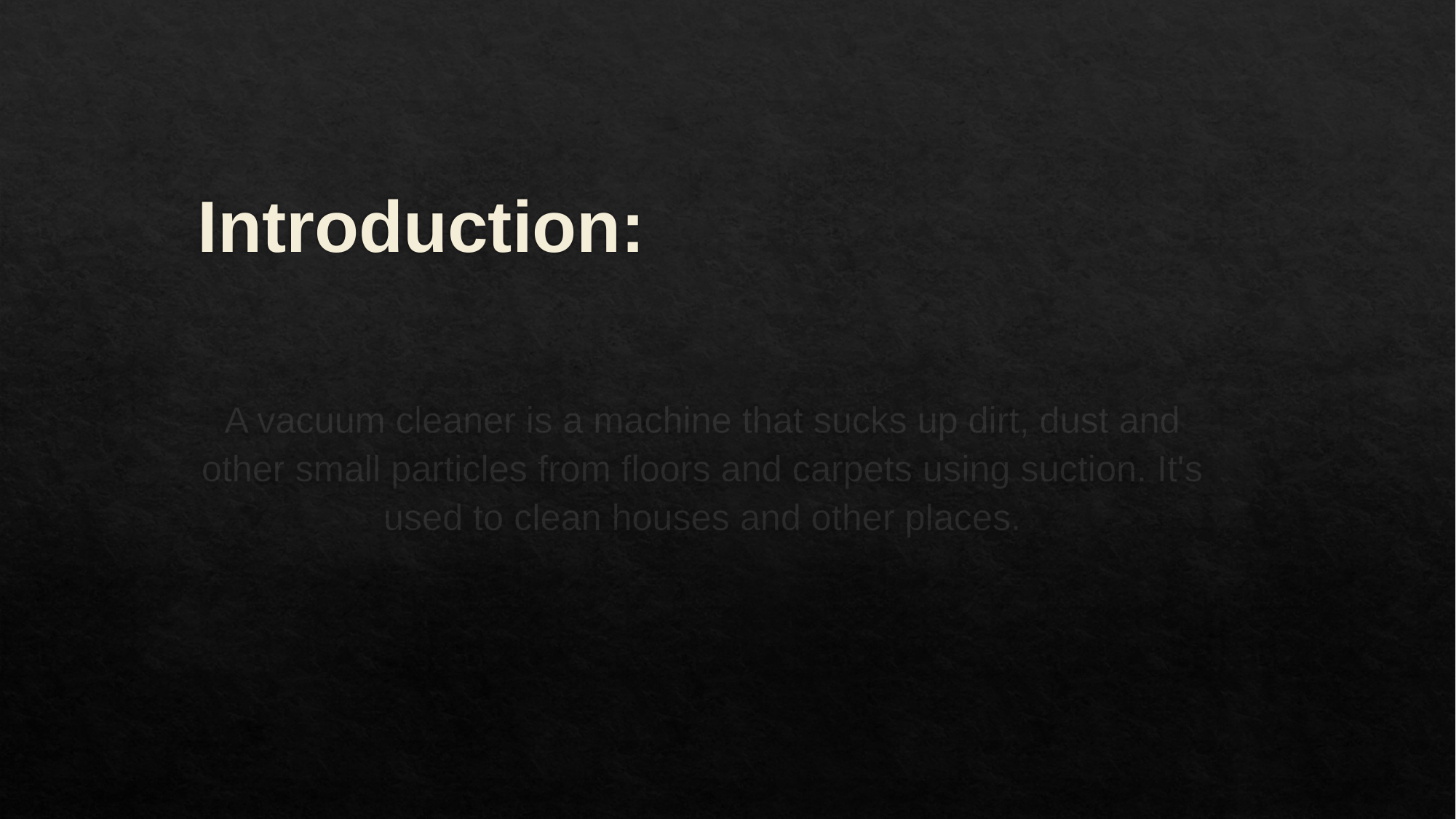

# Introduction:
A vacuum cleaner is a machine that sucks up dirt, dust and other small particles from floors and carpets using suction. It's used to clean houses and other places.